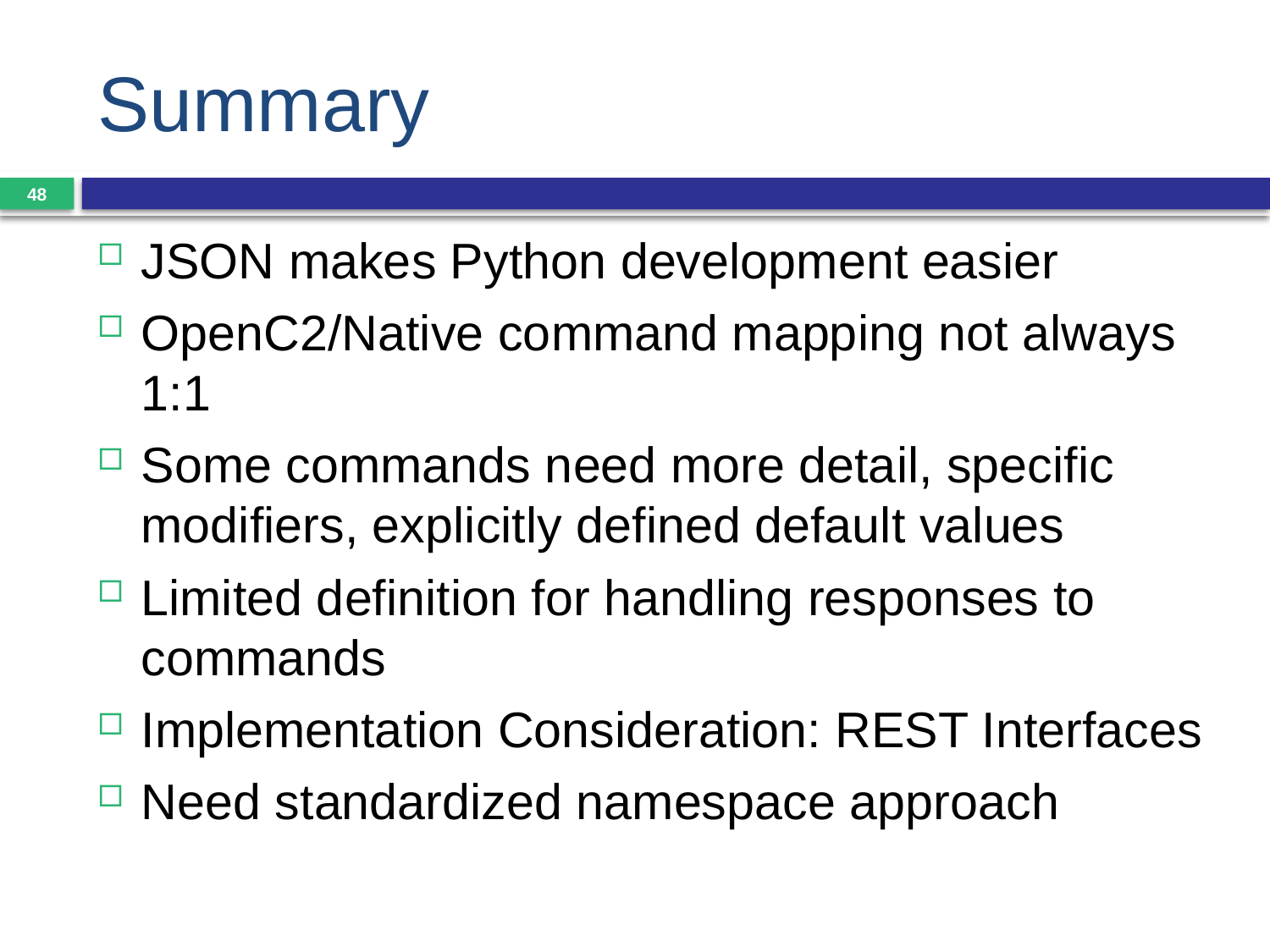

# Summary
48
JSON makes Python development easier
OpenC2/Native command mapping not always 1:1
Some commands need more detail, specific modifiers, explicitly defined default values
Limited definition for handling responses to commands
Implementation Consideration: REST Interfaces
Need standardized namespace approach